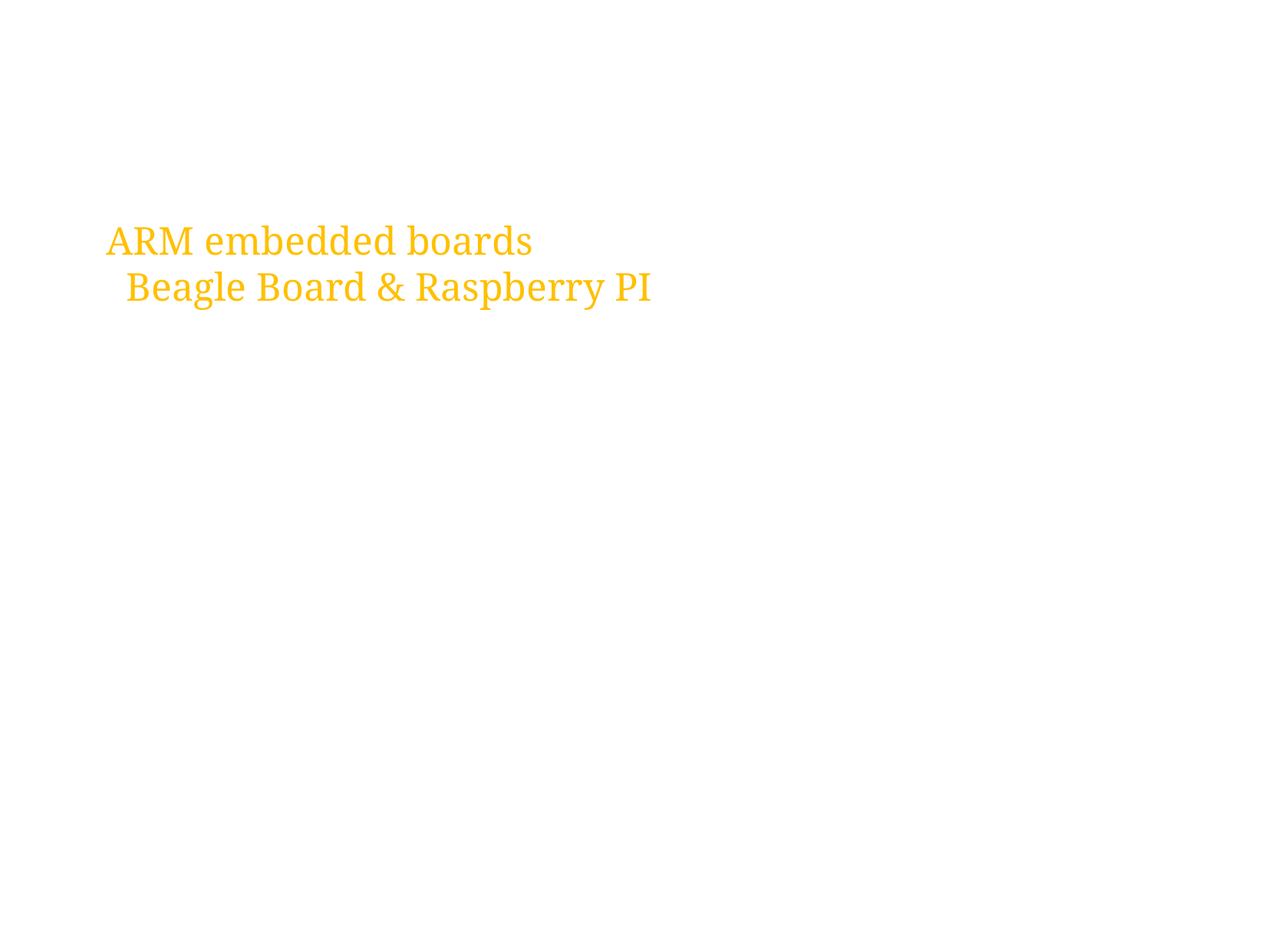

ARM embedded boards
  Beagle Board & Raspberry PI